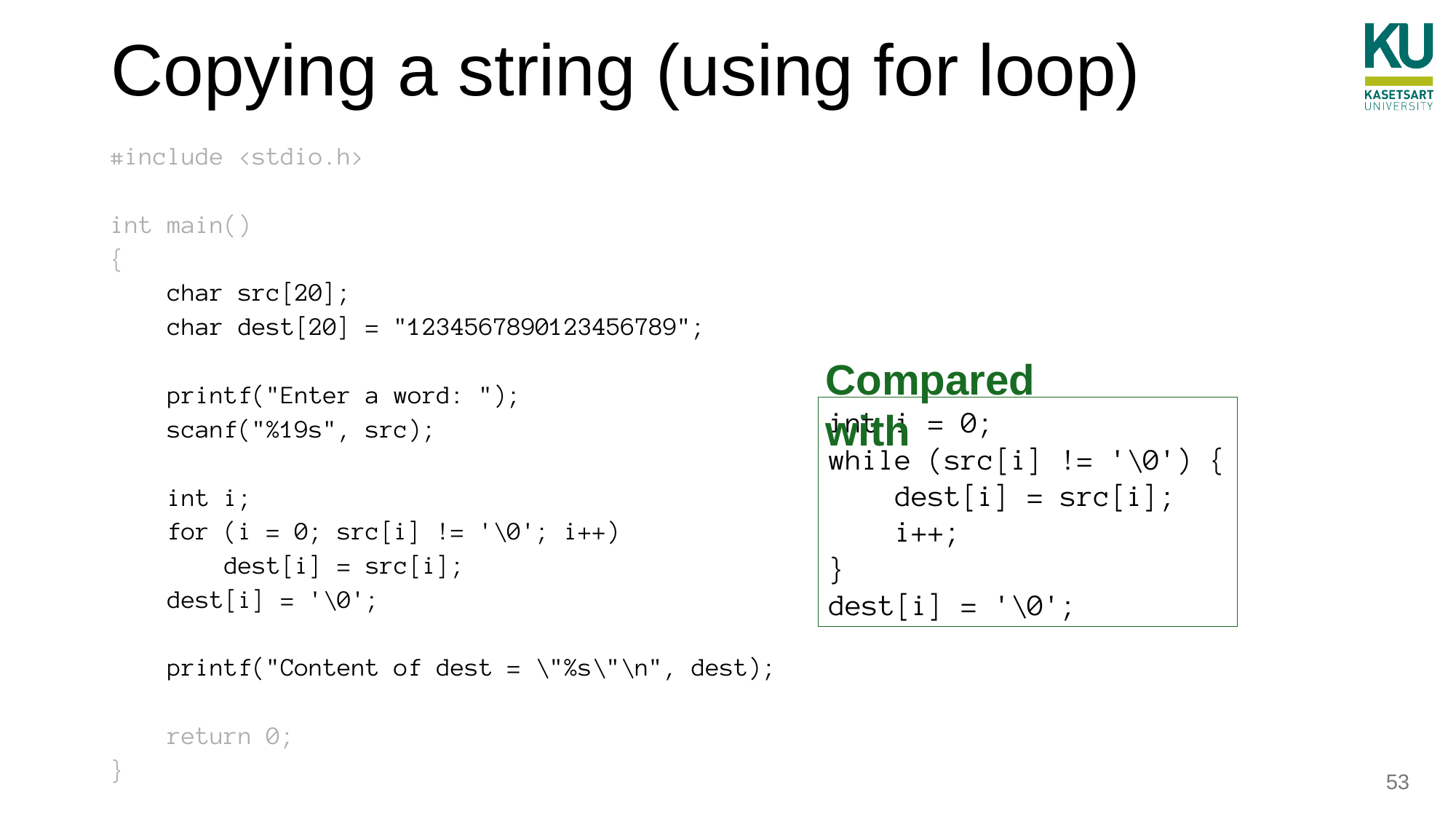

# Copying a string (using for loop)
#include <stdio.h>

int main()
{
    char src[20];
    char dest[20] = "1234567890123456789";

    printf("Enter a word: ");
    scanf("%19s", src);

    int i;
    for (i = 0; src[i] != '\0'; i++)
        dest[i] = src[i];
    dest[i] = '\0';

    printf("Content of dest = \"%s\"\n", dest);

    return 0;
}
Compared with
int i = 0;
while (src[i] != '\0') {
    dest[i] = src[i];
    i++;
}
dest[i] = '\0';
53